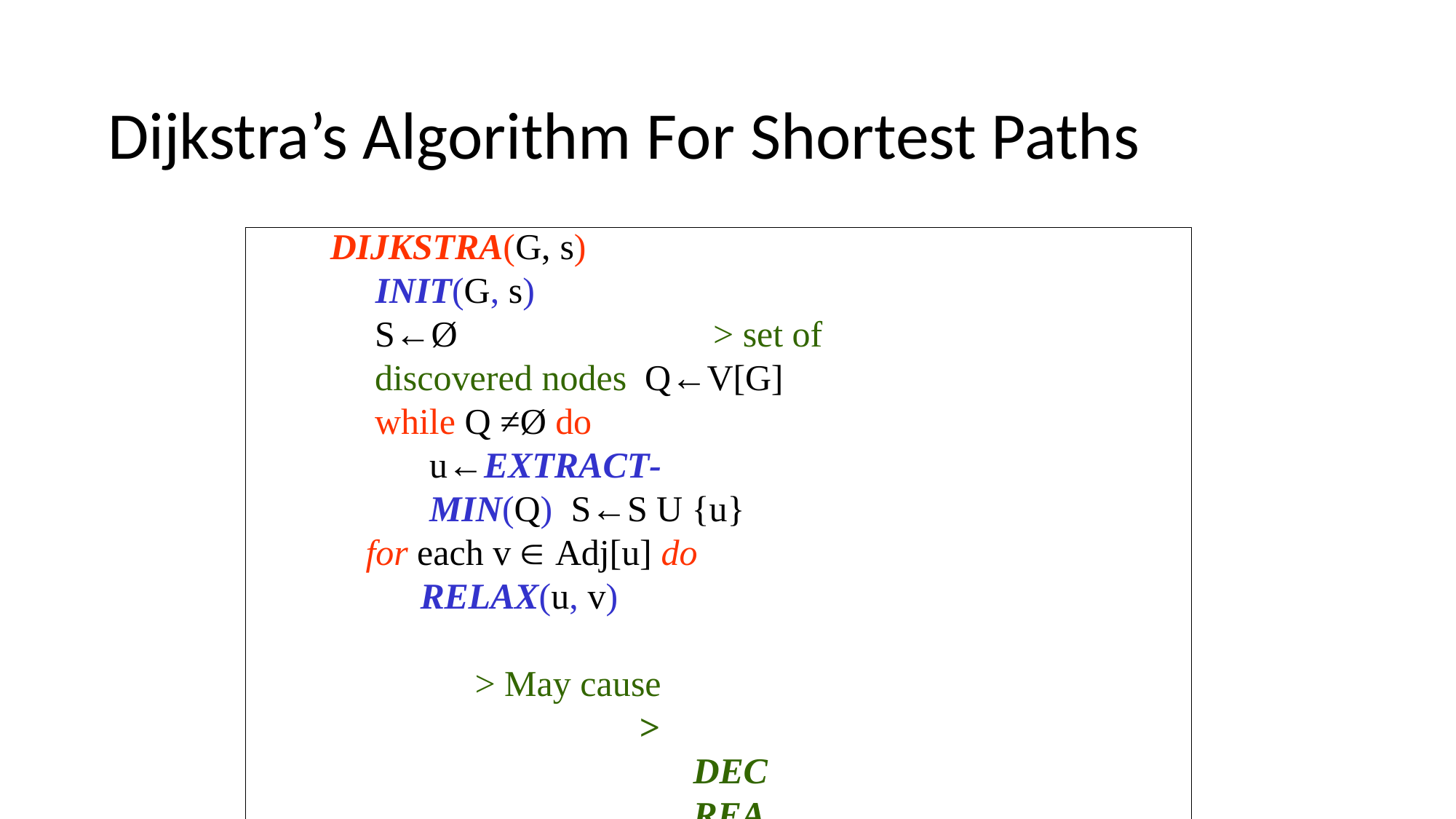

# Dijkstra’s Algorithm For Shortest Paths
DIJKSTRA(G, s)
INIT(G, s)
S←Ø	> set of discovered nodes  Q←V[G]
while Q ≠Ø do  u←EXTRACT-MIN(Q)  S←S U {u}
for each v ∈ Adj[u] do
RELAX(u, v)	> May cause
> DECREASE-KEY(Q, v, d[v])